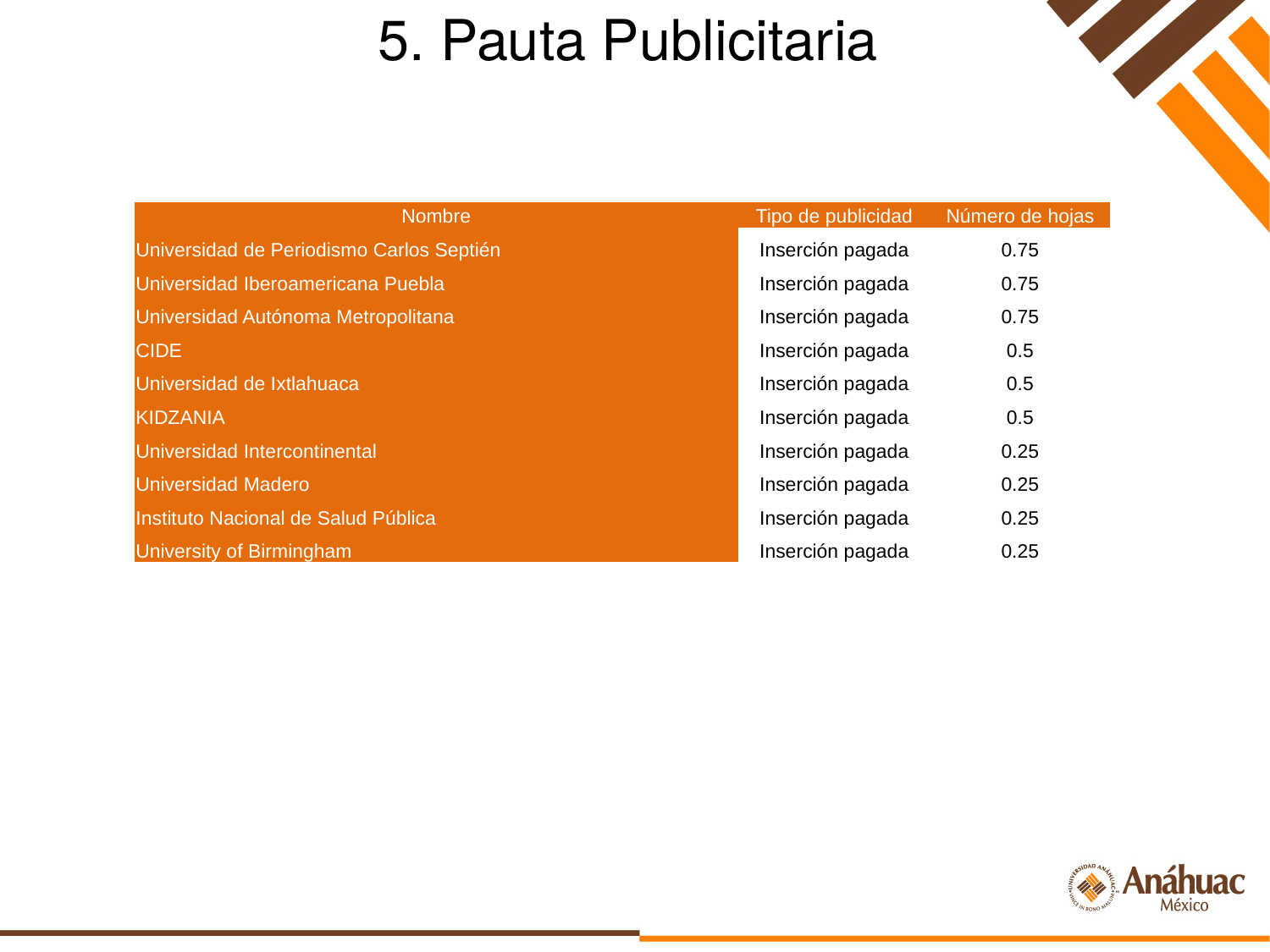

# 5. Pauta Publicitaria
| Nombre | Tipo de publicidad | Número de hojas |
| --- | --- | --- |
| Universidad de Periodismo Carlos Septién | Inserción pagada | 0.75 |
| Universidad Iberoamericana Puebla | Inserción pagada | 0.75 |
| Universidad Autónoma Metropolitana | Inserción pagada | 0.75 |
| CIDE | Inserción pagada | 0.5 |
| Universidad de Ixtlahuaca | Inserción pagada | 0.5 |
| KIDZANIA | Inserción pagada | 0.5 |
| Universidad Intercontinental | Inserción pagada | 0.25 |
| Universidad Madero | Inserción pagada | 0.25 |
| Instituto Nacional de Salud Pública | Inserción pagada | 0.25 |
| University of Birmingham | Inserción pagada | 0.25 |